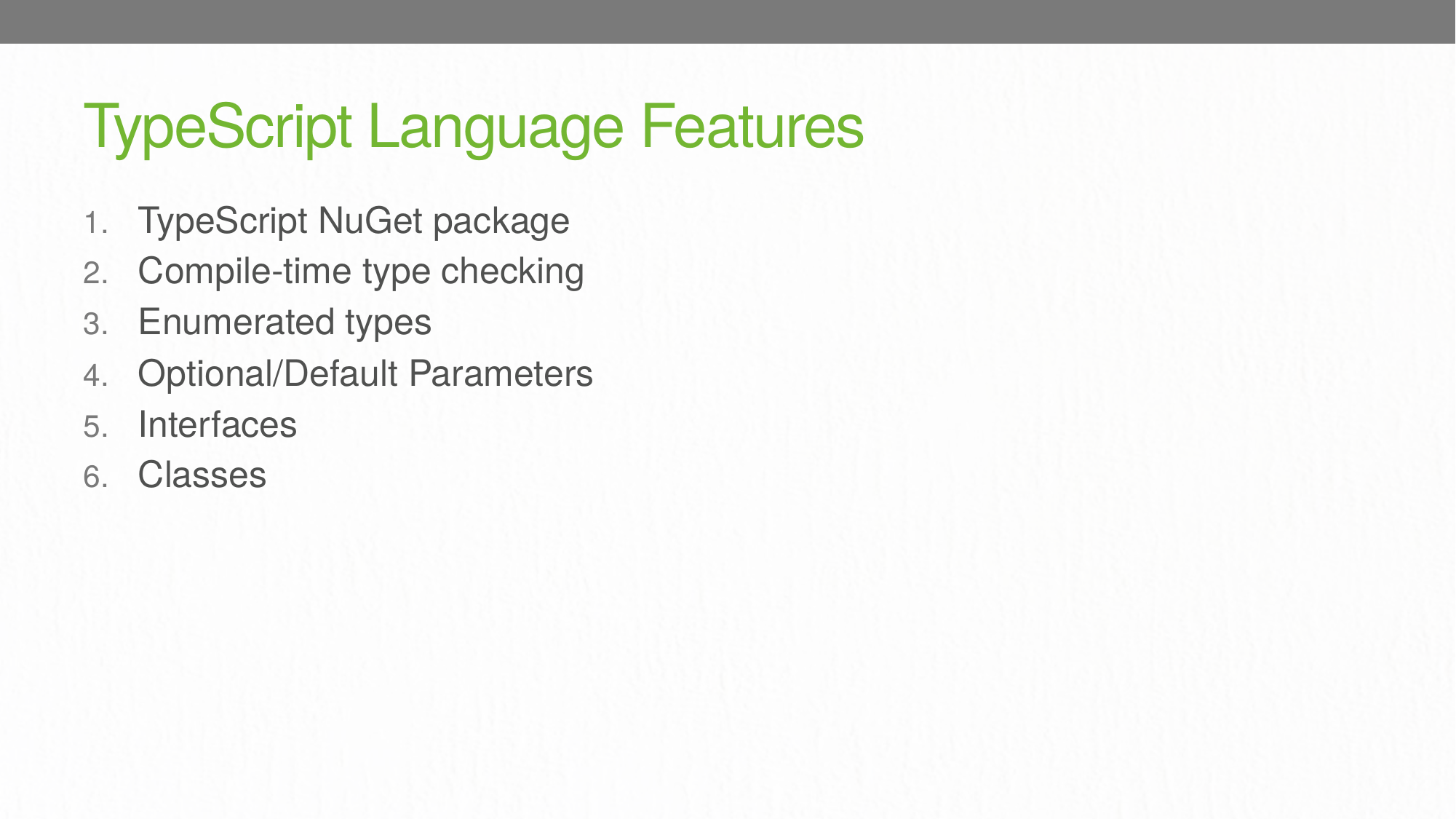

# TypeScript Language Features
TypeScript NuGet package
Compile-time type checking
Enumerated types
Optional/Default Parameters
Interfaces
Classes